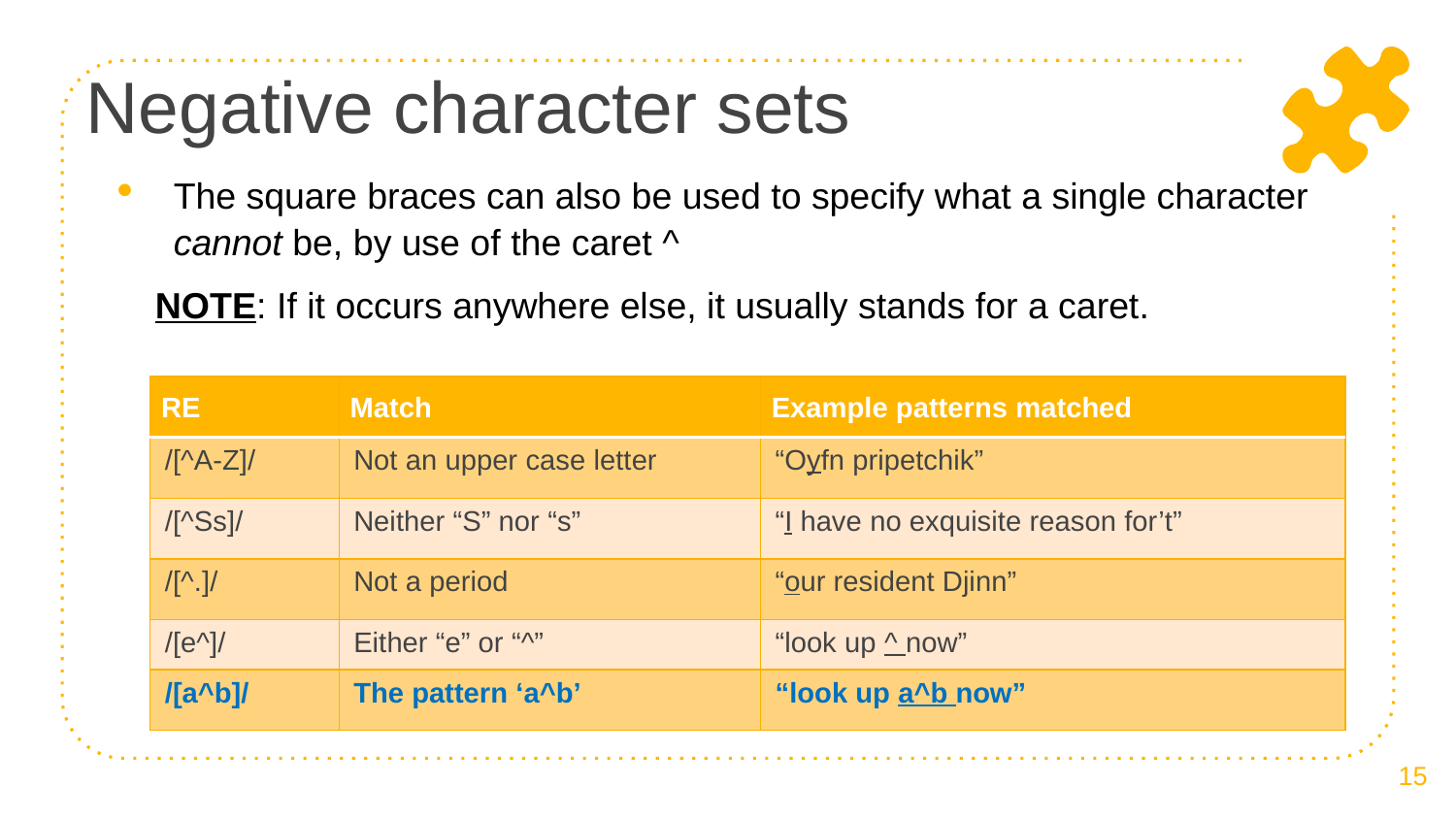

# Negative character sets

The square braces can also be used to specify what a single character cannot be, by use of the caret ^
NOTE: If it occurs anywhere else, it usually stands for a caret.

| RE | Match | Example patterns matched |
| --- | --- | --- |
| /[^A-Z]/ | Not an upper case letter | “Oyfn pripetchik” |
| /[^Ss]/ | Neither “S” nor “s” | “I have no exquisite reason for’t” |
| /[^.]/ | Not a period | “our resident Djinn” |
| /[e^]/ | Either “e” or “^” | “look up ^ now” |
| /[a^b]/ | The pattern ‘a^b’ | “look up a^b now” |
15